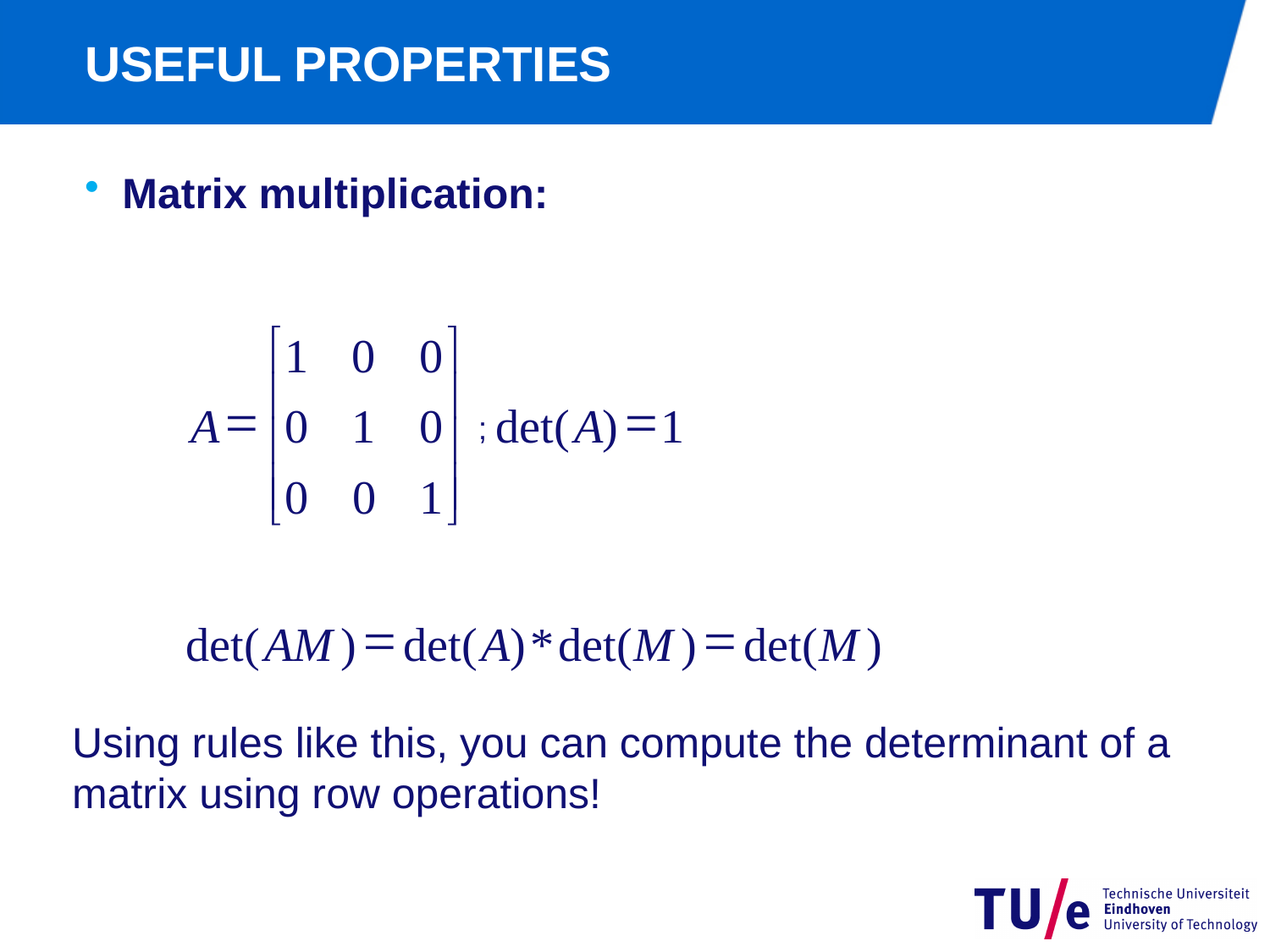

# USEFUL PROPERTIES
Matrix multiplication:

1
0
0

=
=
A
0
1
0
det(
A
)
1

0
0
1

=
=
det(
AM
)
det(
A
)
*
det(
M
)
det(
M
)
;
Using rules like this, you can compute the determinant of a matrix using row operations!